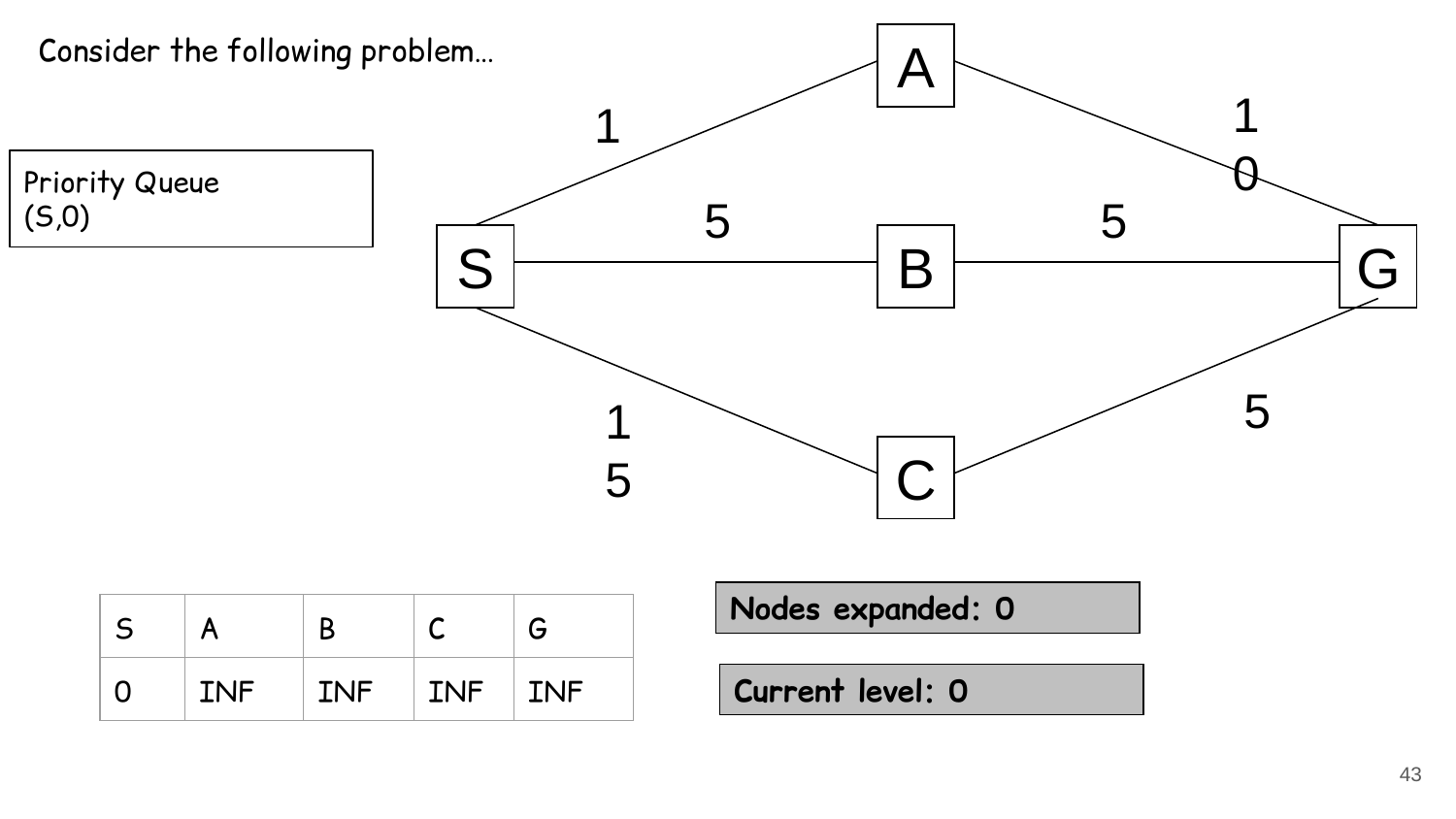

Consider the following problem…
A
10
1
Priority Queue
(S,0)
5
5
S
B
G
5
15
C
Nodes expanded: 0
| S | A | B | C | G |
| --- | --- | --- | --- | --- |
| 0 | INF | INF | INF | INF |
Current level: 0
43